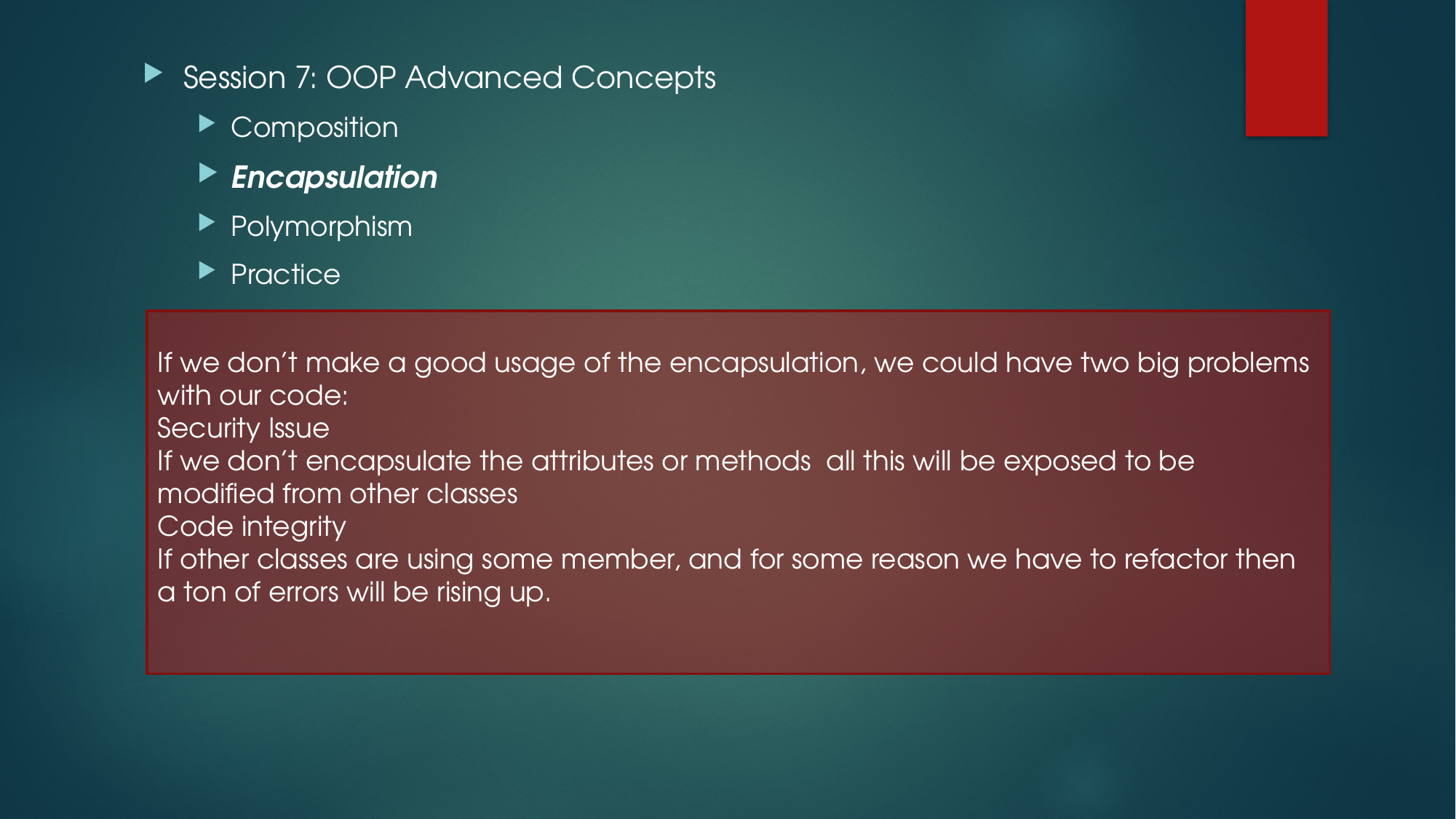

Session 7: OOP Advanced Concepts
Composition
Encapsulation
Polymorphism
Practice

If we don’t make a good usage of the encapsulation, we could have two big problems with our code:
Security Issue
If we don’t encapsulate the attributes or methods  all this will be exposed to be modified from other classes
Code integrity
If other classes are using some member, and for some reason we have to refactor then a ton of errors will be rising up.